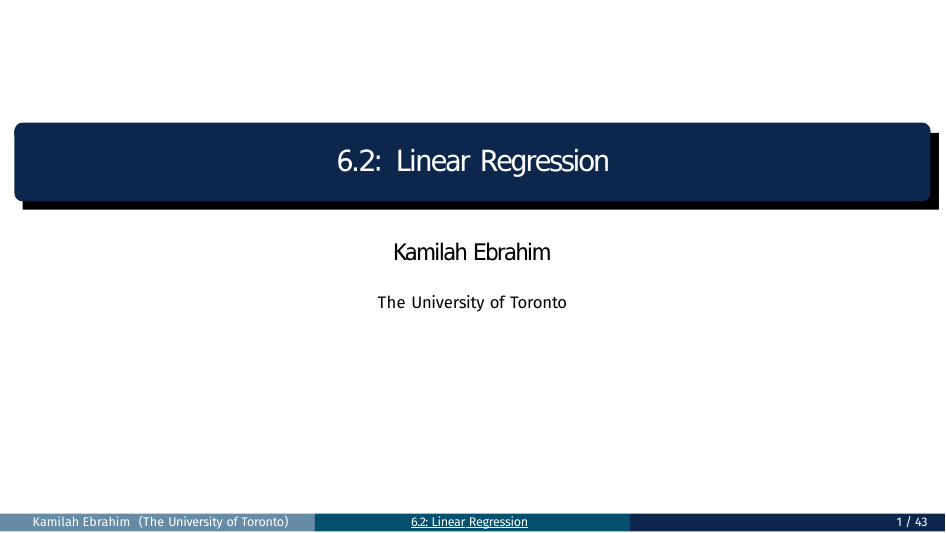

6.2: Linear Regression
Kamilah Ebrahim
The University of Toronto
Kamilah Ebrahim (The University of Toronto)
6.2: Linear Regression
1 / 43